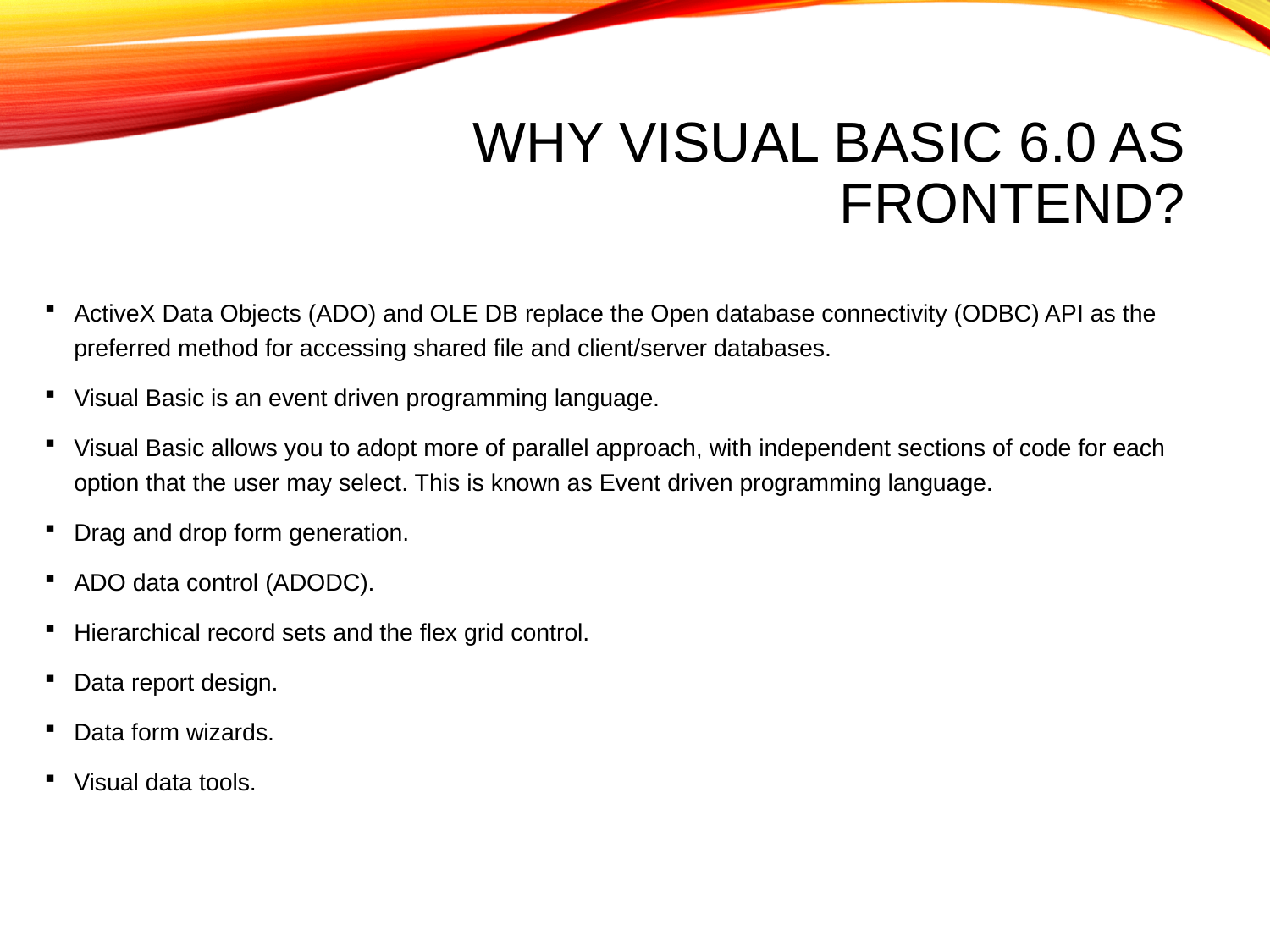

# Why visual basic 6.0 as frontend?
ActiveX Data Objects (ADO) and OLE DB replace the Open database connectivity (ODBC) API as the preferred method for accessing shared file and client/server databases.
Visual Basic is an event driven programming language.
Visual Basic allows you to adopt more of parallel approach, with independent sections of code for each option that the user may select. This is known as Event driven programming language.
Drag and drop form generation.
ADO data control (ADODC).
Hierarchical record sets and the flex grid control.
Data report design.
Data form wizards.
Visual data tools.